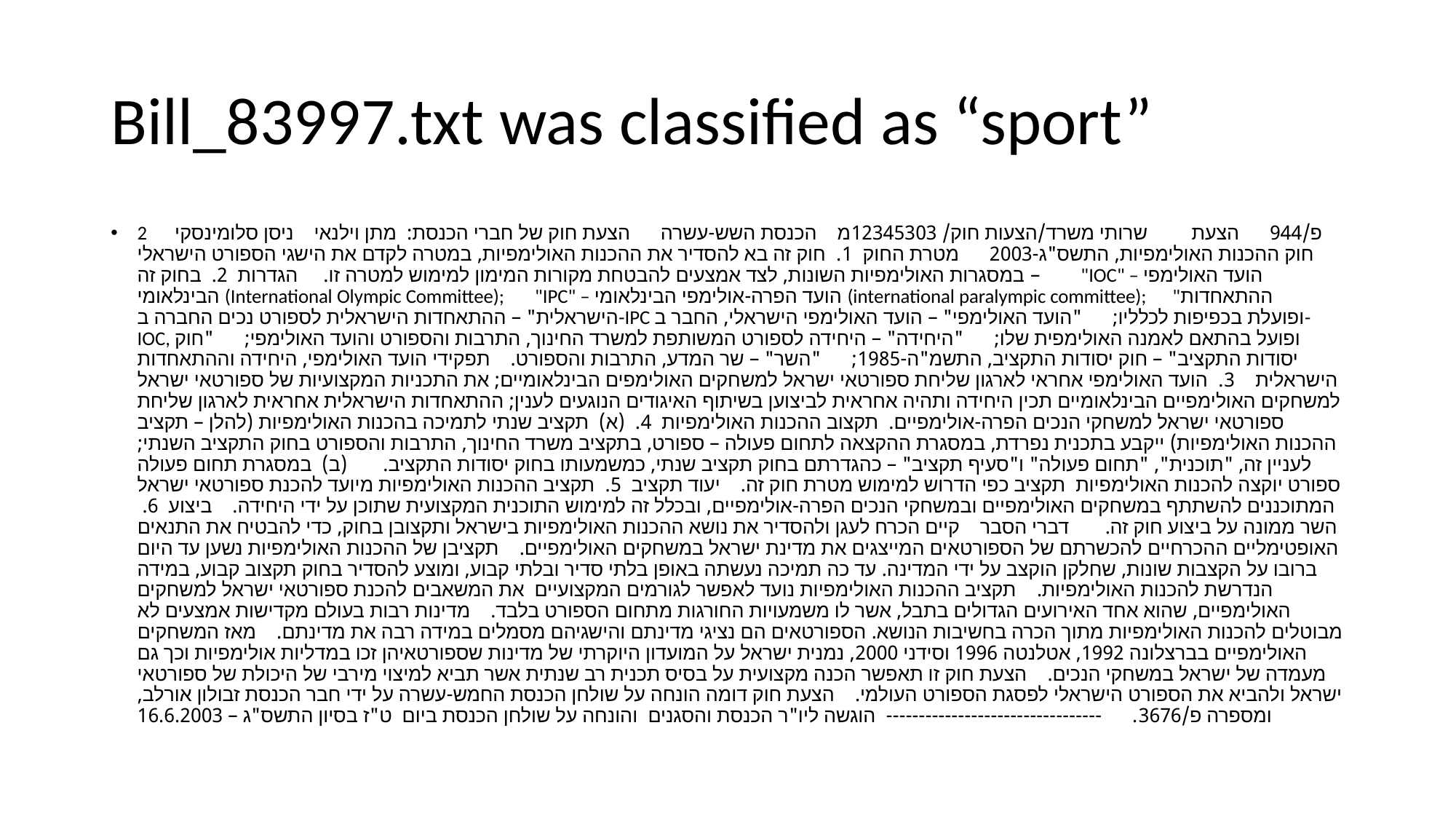

# Bill_83997.txt was classified as “sport”
2    שרותי משרד/הצעות חוק/ 12345303מ    הכנסת השש-עשרה      הצעת חוק של חברי הכנסת:  מתן וילנאי    ניסן סלומינסקי  					פ/944      הצעת חוק ההכנות האולימפיות, התשס"ג-2003      מטרת החוק  1.  חוק זה בא להסדיר את ההכנות האולימפיות, במטרה לקדם את הישגי הספורט הישראלי במסגרות האולימפיות השונות, לצד אמצעים להבטחת מקורות המימון למימוש למטרה זו.     הגדרות  2.  בחוק זה –        "IOC" – הועד האולימפי הבינלאומי (International Olympic Committee);       "IPC" – הועד הפרה-אולימפי הבינלאומי (international paralympic committee);      "ההתאחדות הישראלית" – ההתאחדות הישראלית לספורט נכים החברה ב-IPC ופועלת בכפיפות לכלליו;      "הועד האולימפי" – הועד האולימפי הישראלי, החבר ב-  IOC, ופועל בהתאם לאמנה האולימפית שלו;      "היחידה" – היחידה לספורט המשותפת למשרד החינוך, התרבות והספורט והועד האולימפי;      "חוק יסודות התקציב" – חוק יסודות התקציב, התשמ"ה-1985;      "השר" – שר המדע, התרבות והספורט.    תפקידי הועד האולימפי, היחידה וההתאחדות הישראלית    3.  הועד האולימפי אחראי לארגון שליחת ספורטאי ישראל למשחקים האולימפים הבינלאומיים; את התכניות המקצועיות של ספורטאי ישראל למשחקים האולימפיים הבינלאומיים תכין היחידה ותהיה אחראית לביצוען בשיתוף האיגודים הנוגעים לענין; ההתאחדות הישראלית אחראית לארגון שליחת ספורטאי ישראל למשחקי הנכים הפרה-אולימפיים.  תקצוב ההכנות האולימפיות  4.  (א)  תקציב שנתי לתמיכה בהכנות האולימפיות (להלן – תקציב ההכנות האולימפיות) ייקבע בתכנית נפרדת, במסגרת ההקצאה לתחום פעולה – ספורט, בתקציב משרד החינוך, התרבות והספורט בחוק התקציב השנתי; לעניין זה, "תוכנית", "תחום פעולה" ו"סעיף תקציב" – כהגדרתם בחוק תקציב שנתי, כמשמעותו בחוק יסודות התקציב.       (ב)  במסגרת תחום פעולה ספורט יוקצה להכנות האולימפיות  תקציב כפי הדרוש למימוש מטרת חוק זה.    יעוד תקציב  5.  תקציב ההכנות האולימפיות מיועד להכנת ספורטאי ישראל המתוכננים להשתתף במשחקים האולימפיים ובמשחקי הנכים הפרה-אולימפיים, ובכלל זה למימוש התוכנית המקצועית שתוכן על ידי היחידה.    ביצוע  6.  השר ממונה על ביצוע חוק זה.       דברי הסבר    קיים הכרח לעגן ולהסדיר את נושא ההכנות האולימפיות בישראל ותקצובן בחוק, כדי להבטיח את התנאים האופטימליים ההכרחיים להכשרתם של הספורטאים המייצגים את מדינת ישראל במשחקים האולימפיים.    תקציבן של ההכנות האולימפיות נשען עד היום ברובו על הקצבות שונות, שחלקן הוקצב על ידי המדינה. עד כה תמיכה נעשתה באופן בלתי סדיר ובלתי קבוע, ומוצע להסדיר בחוק תקצוב קבוע, במידה הנדרשת להכנות האולימפיות.    תקציב ההכנות האולימפיות נועד לאפשר לגורמים המקצועיים  את המשאבים להכנת ספורטאי ישראל למשחקים האולימפיים, שהוא אחד האירועים הגדולים בתבל, אשר לו משמעויות החורגות מתחום הספורט בלבד.    מדינות רבות בעולם מקדישות אמצעים לא מבוטלים להכנות האולימפיות מתוך הכרה בחשיבות הנושא. הספורטאים הם נציגי מדינתם והישגיהם מסמלים במידה רבה את מדינתם.    מאז המשחקים האולימפיים בברצלונה 1992, אטלנטה 1996 וסידני 2000, נמנית ישראל על המועדון היוקרתי של מדינות שספורטאיהן זכו במדליות אולימפיות וכך גם מעמדה של ישראל במשחקי הנכים.    הצעת חוק זו תאפשר הכנה מקצועית על בסיס תכנית רב שנתית אשר תביא למיצוי מירבי של היכולת של ספורטאי ישראל ולהביא את הספורט הישראלי לפסגת הספורט העולמי.    הצעת חוק דומה הונחה על שולחן הכנסת החמש-עשרה על ידי חבר הכנסת זבולון אורלב, ומספרה פ/3676.      ---------------------------------  הוגשה ליו"ר הכנסת והסגנים  והונחה על שולחן הכנסת ביום  ט"ז בסיון התשס"ג – 16.6.2003